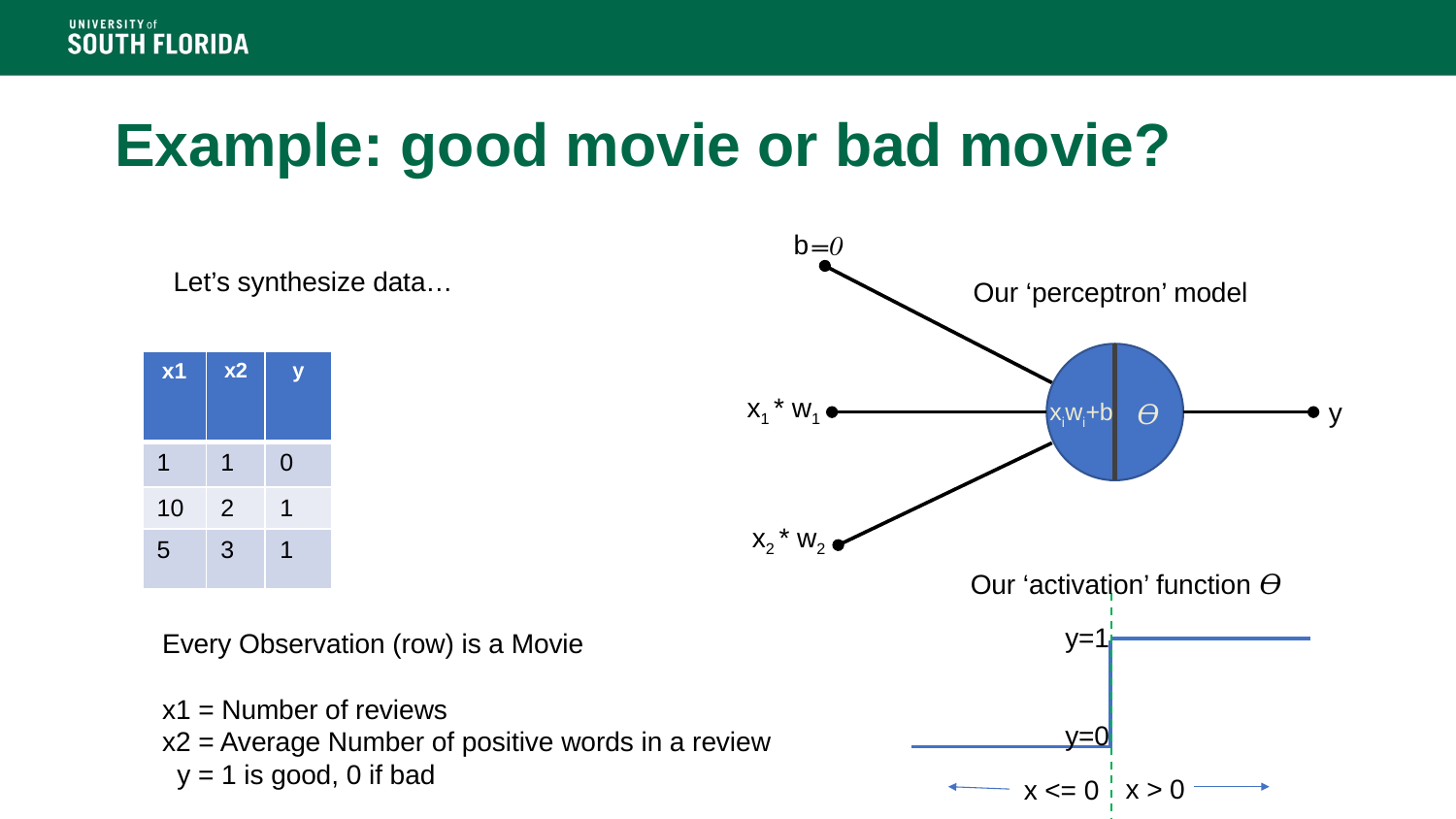

# Example: good movie or bad movie?

b
=0

x1 * w1
y
xiwi+b
𝛳
x2 * w2
Let’s synthesize data…
Our ‘perceptron’ model
| x1 | x2 | y |
| --- | --- | --- |
| 1 | 1 | 0 |
| 10 | 2 | 1 |
| 5 | 3 | 1 |
Our ‘activation’ function 𝛳
y=1
y=0
x > 0
x <= 0
Every Observation (row) is a Movie

x1 = Number of reviews
x2 = Average Number of positive words in a review
  y = 1 is good, 0 if bad